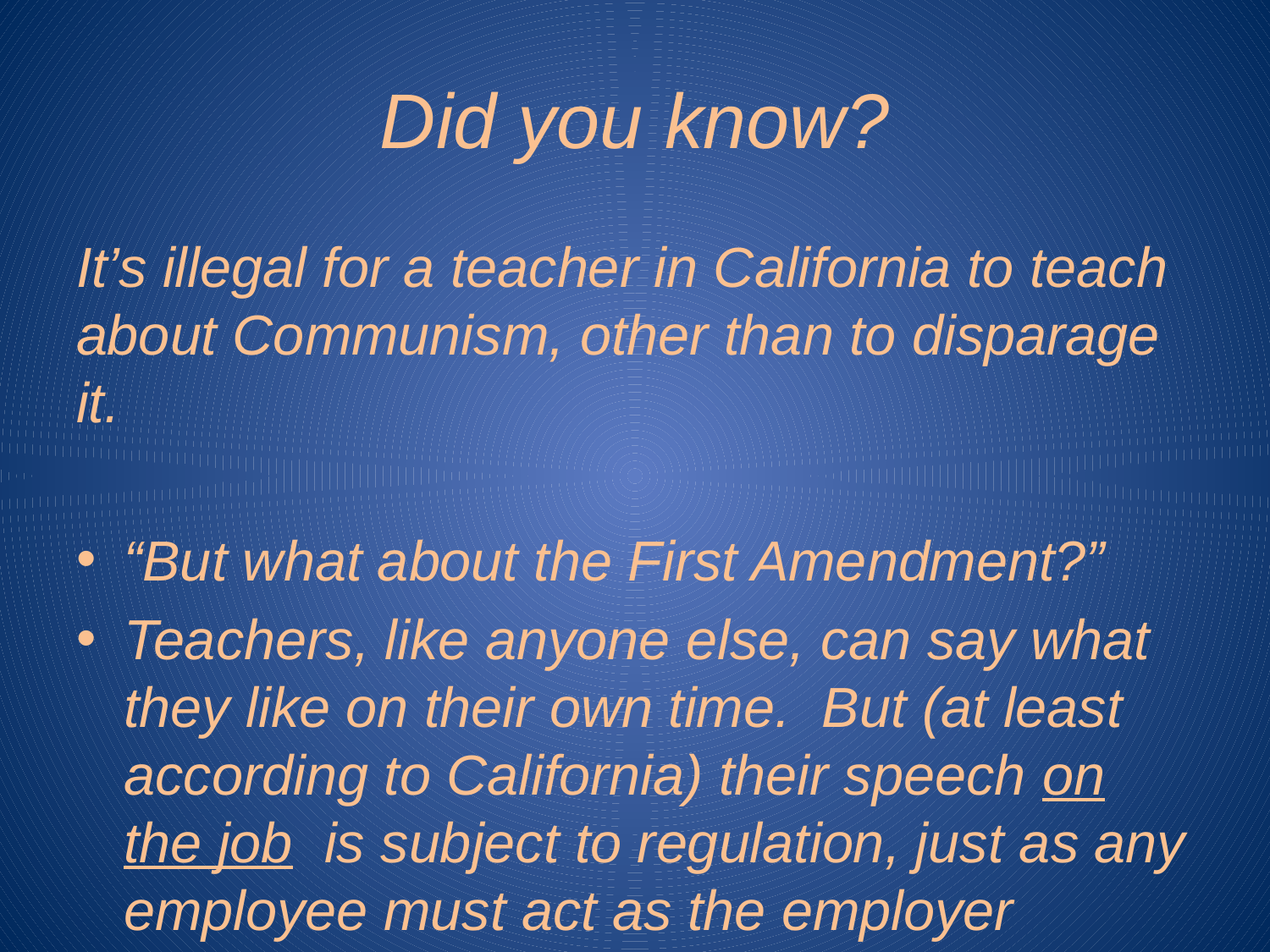

# Did you know?
It’s illegal for a teacher in California to teach about Communism, other than to disparage it.

“But what about the First Amendment?”
Teachers, like anyone else, can say what they like on their own time.  But (at least according to California) their speech on the job  is subject to regulation, just as any employee must act as the employer requires.